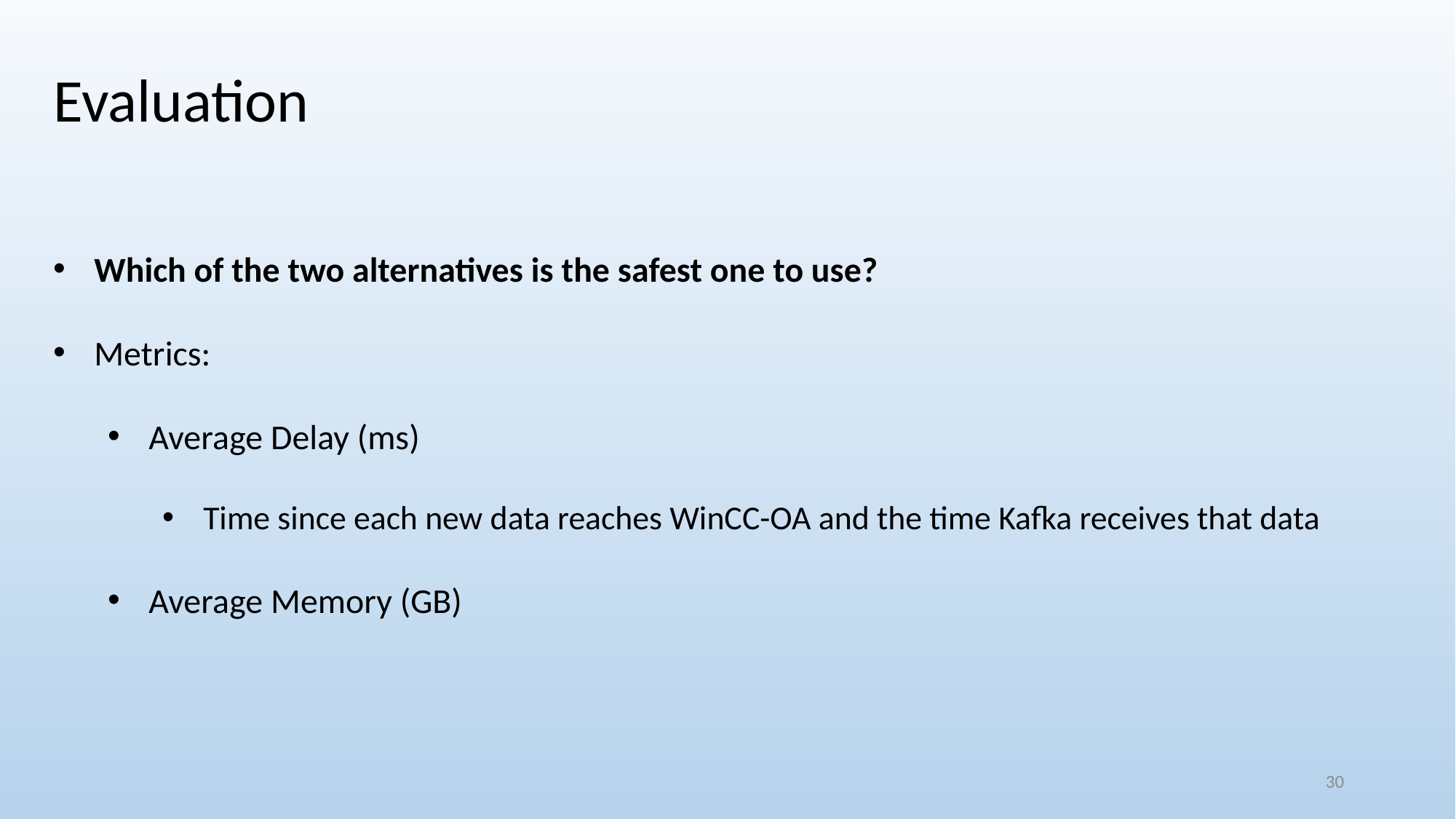

# Evaluation
Which of the two alternatives is the safest one to use?
Metrics:
Average Delay (ms)
Time since each new data reaches WinCC-OA and the time Kafka receives that data
Average Memory (GB)

30